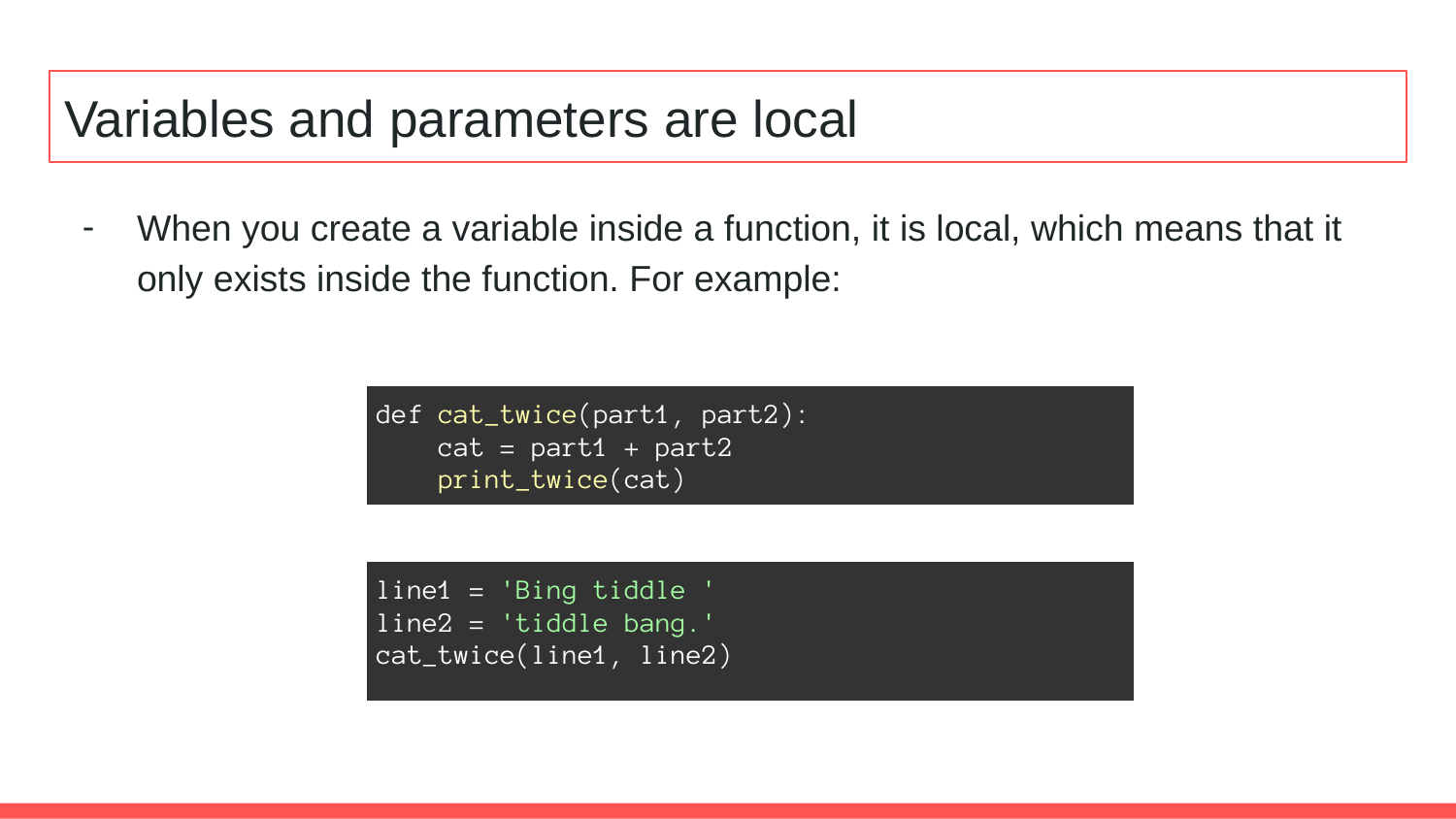

# Variables and parameters are local
When you create a variable inside a function, it is local, which means that it only exists inside the function. For example:

| def cat\_twice(part1, part2): cat = part1 + part2 print\_twice(cat) |
| --- |
| line1 = 'Bing tiddle ' line2 = 'tiddle bang.' cat\_twice(line1, line2) |
| --- |